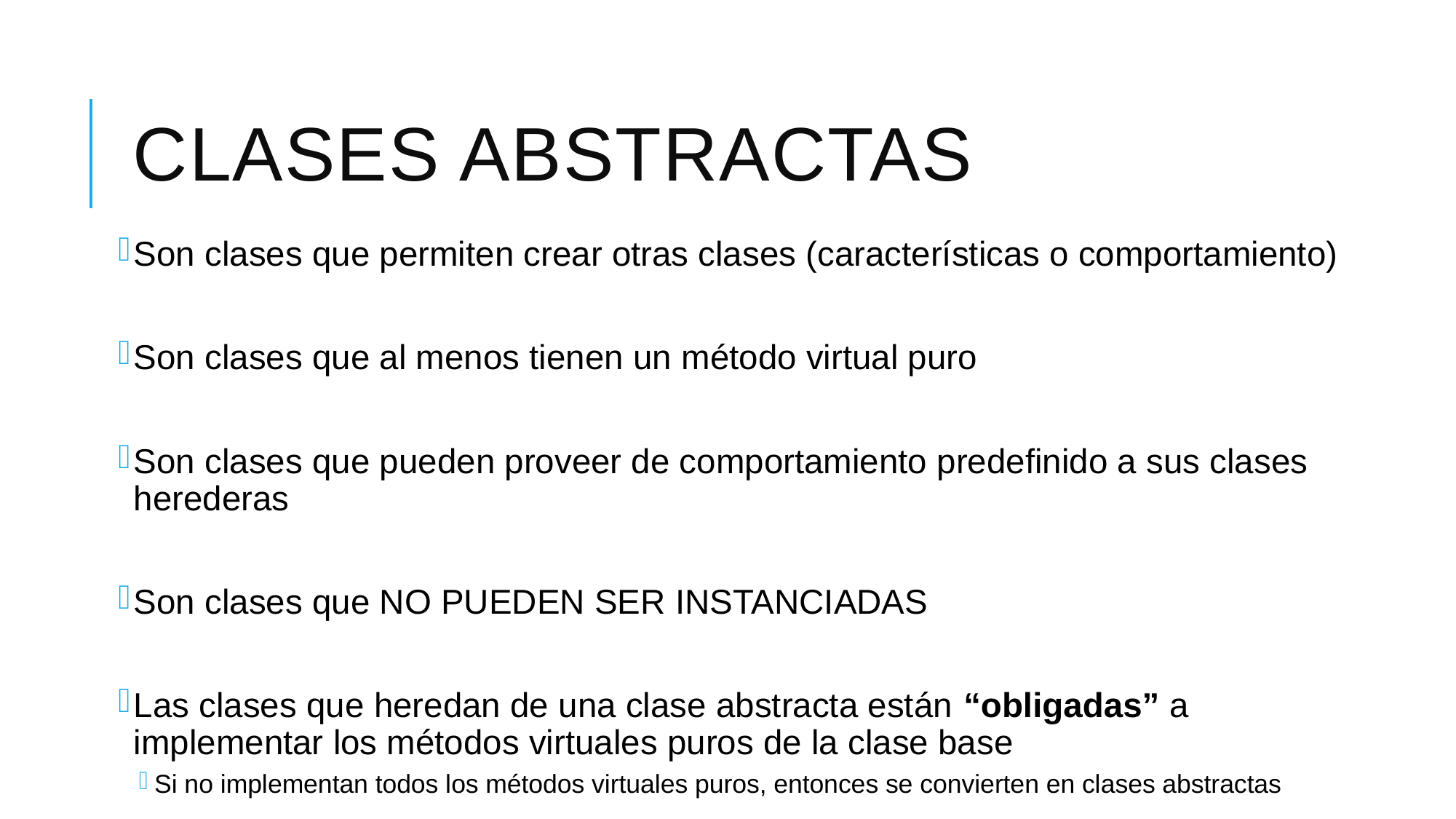

# Clases Abstractas
Son clases que permiten crear otras clases (características o comportamiento)

Son clases que al menos tienen un método virtual puro

Son clases que pueden proveer de comportamiento predefinido a sus clases herederas

Son clases que NO PUEDEN SER INSTANCIADAS

Las clases que heredan de una clase abstracta están “obligadas” a implementar los métodos virtuales puros de la clase base
Si no implementan todos los métodos virtuales puros, entonces se convierten en clases abstractas